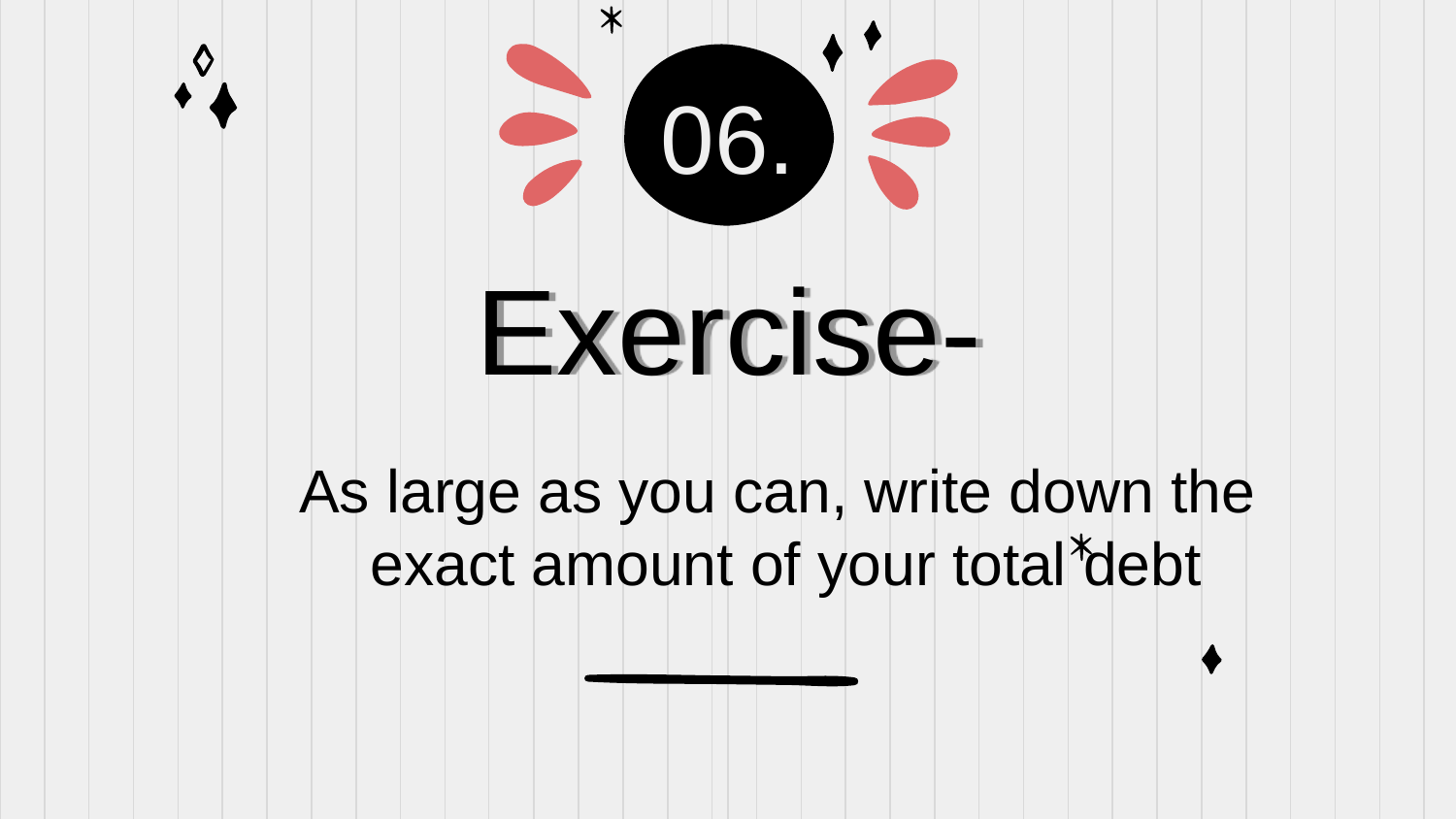

06.

# Exercise-
As large as you can, write down the
exact amount of your total debt